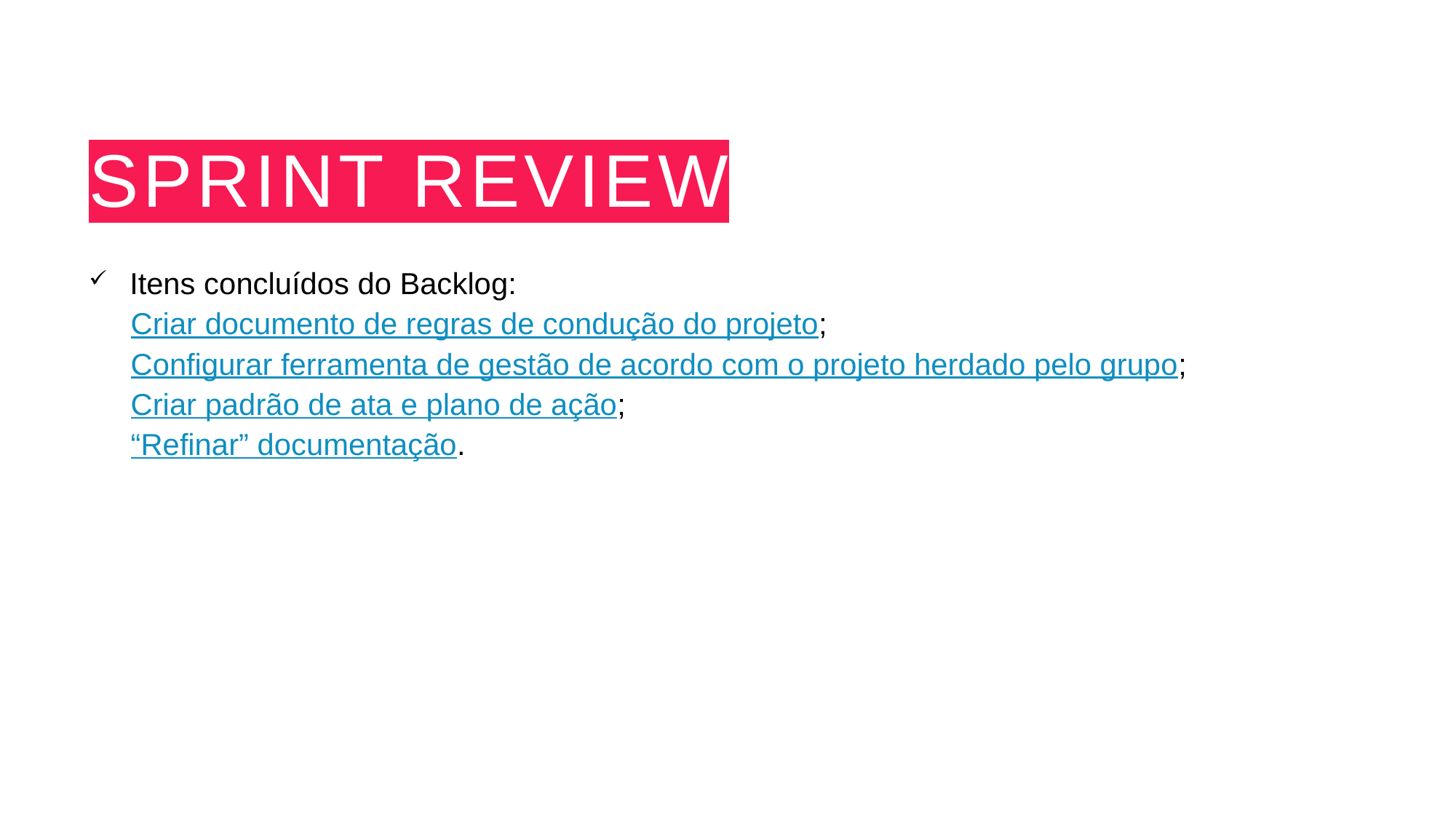

# Sprint Review
Itens concluídos do Backlog:
     Criar documento de regras de condução do projeto;
     Configurar ferramenta de gestão de acordo com o projeto herdado pelo grupo;
     Criar padrão de ata e plano de ação;
     “Refinar” documentação.

1